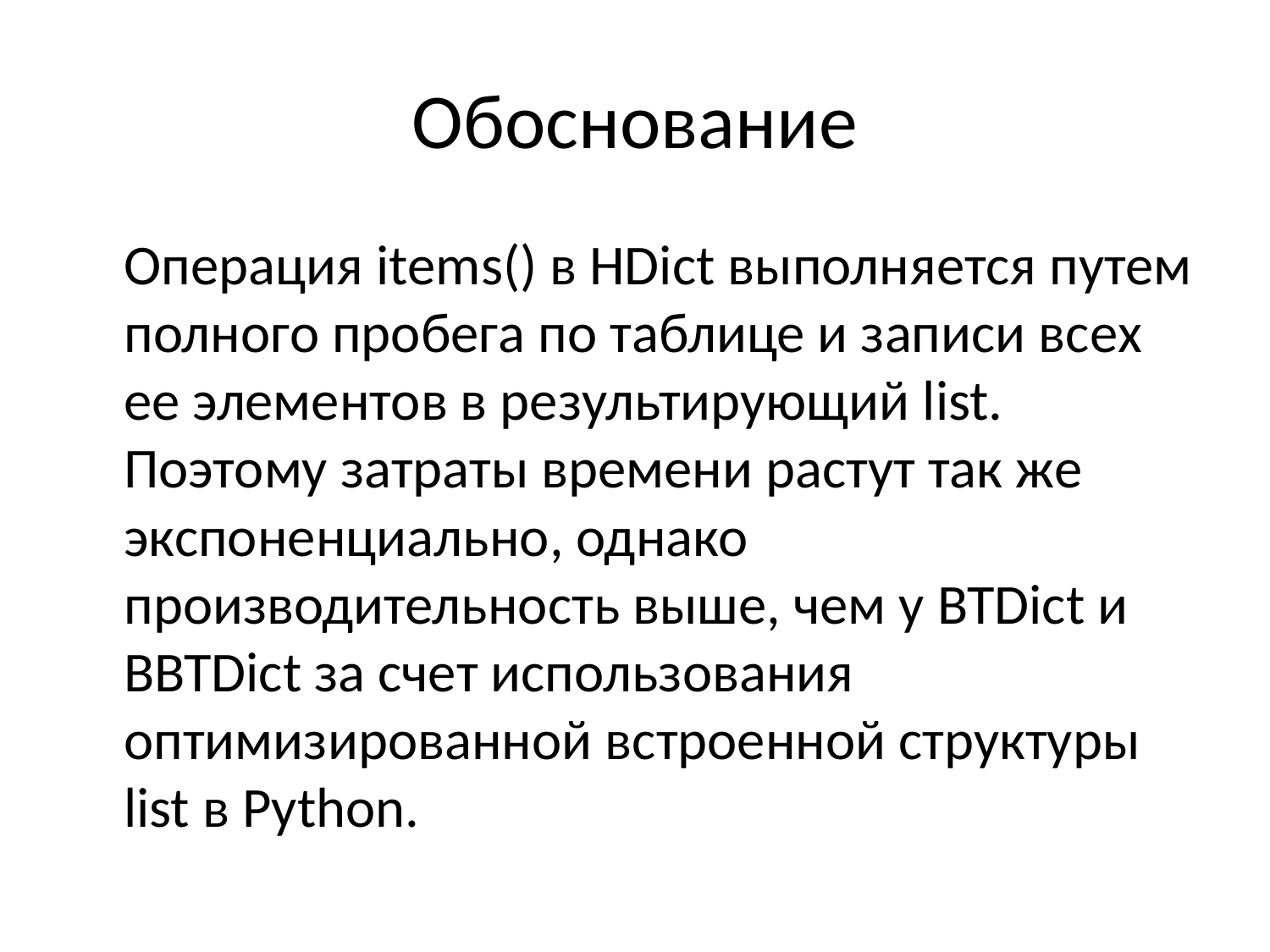

# Обоснование
	Операция items() в HDict выполняется путем полного пробега по таблице и записи всех ее элементов в результирующий list. Поэтому затраты времени растут так же экспоненциально, однако производительность выше, чем у BTDict и BBTDict за счет использования оптимизированной встроенной структуры list в Python.